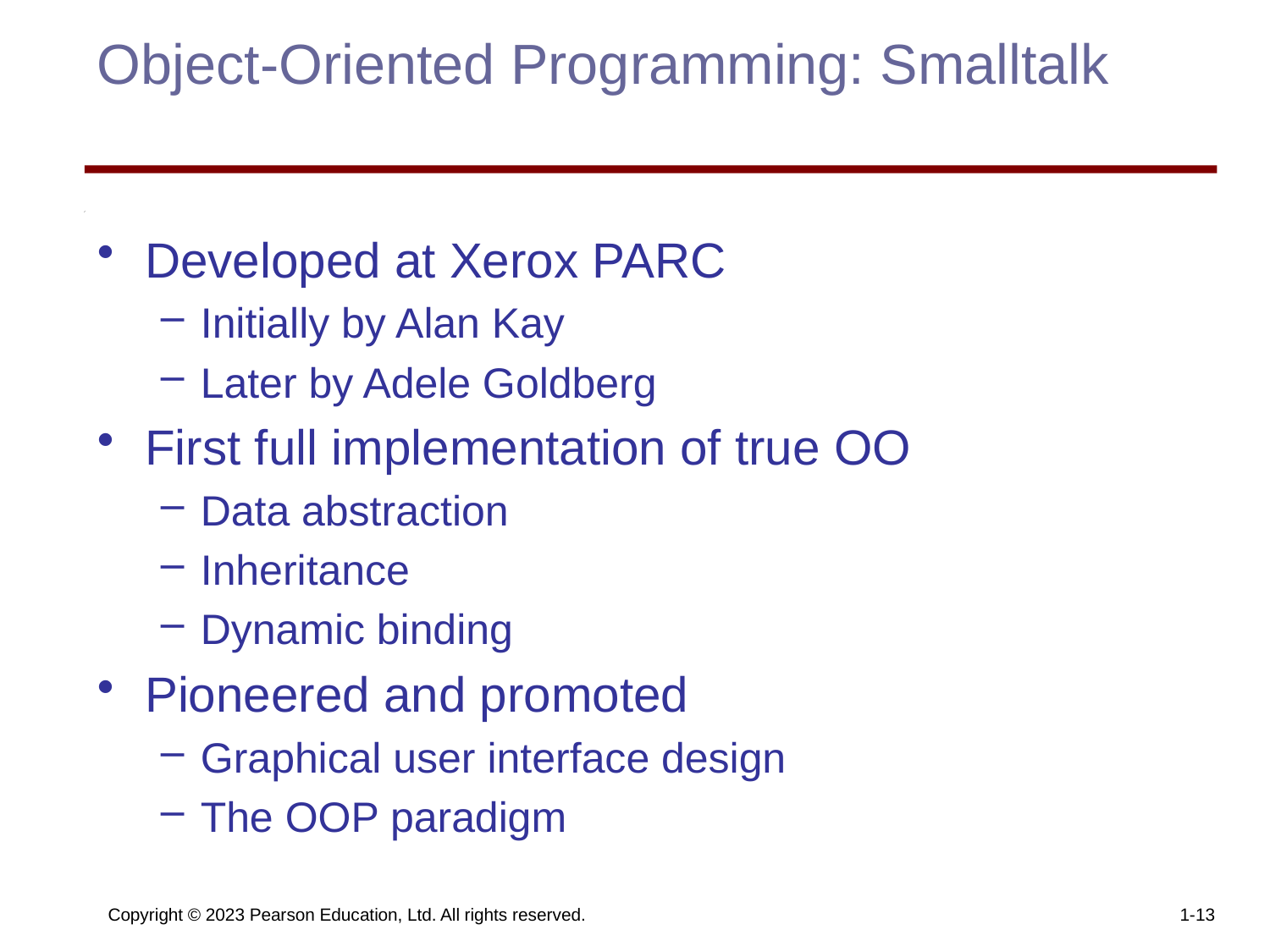

# Object-Oriented Programming: Smalltalk
Developed at Xerox PARC
Initially by Alan Kay
Later by Adele Goldberg
First full implementation of true OO
Data abstraction
Inheritance
Dynamic binding
Pioneered and promoted
Graphical user interface design
The OOP paradigm
Copyright © 2023 Pearson Education, Ltd. All rights reserved.
1-13